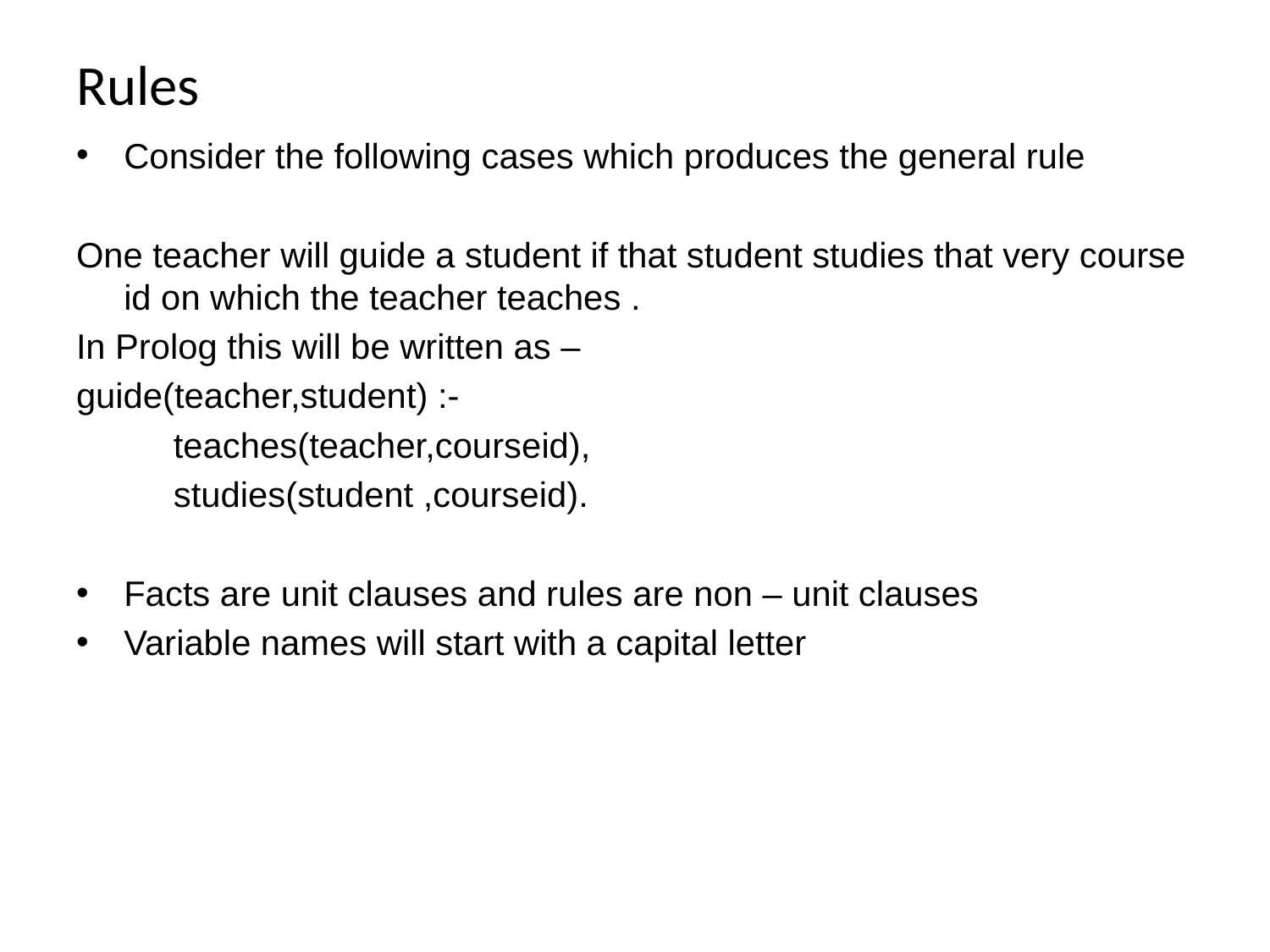

# Rules
Consider the following cases which produces the general rule

One teacher will guide a student if that student studies that very course id on which the teacher teaches .
In Prolog this will be written as –
guide(teacher,student) :-
          teaches(teacher,courseid),
          studies(student ,courseid).

Facts are unit clauses and rules are non – unit clauses
Variable names will start with a capital letter